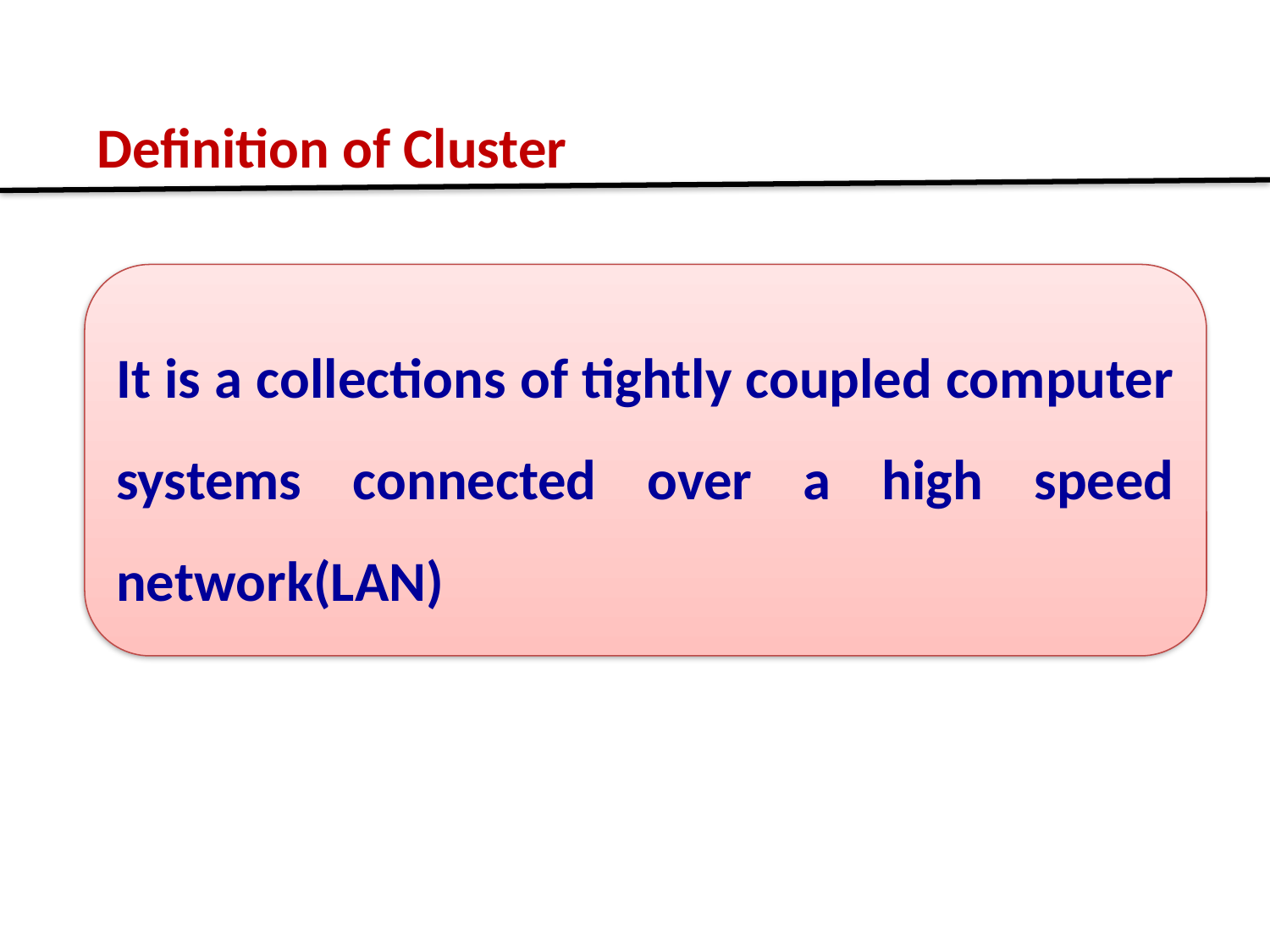

Definition of Cluster
It is a collections of tightly coupled computer systems connected over a high speed network(LAN)